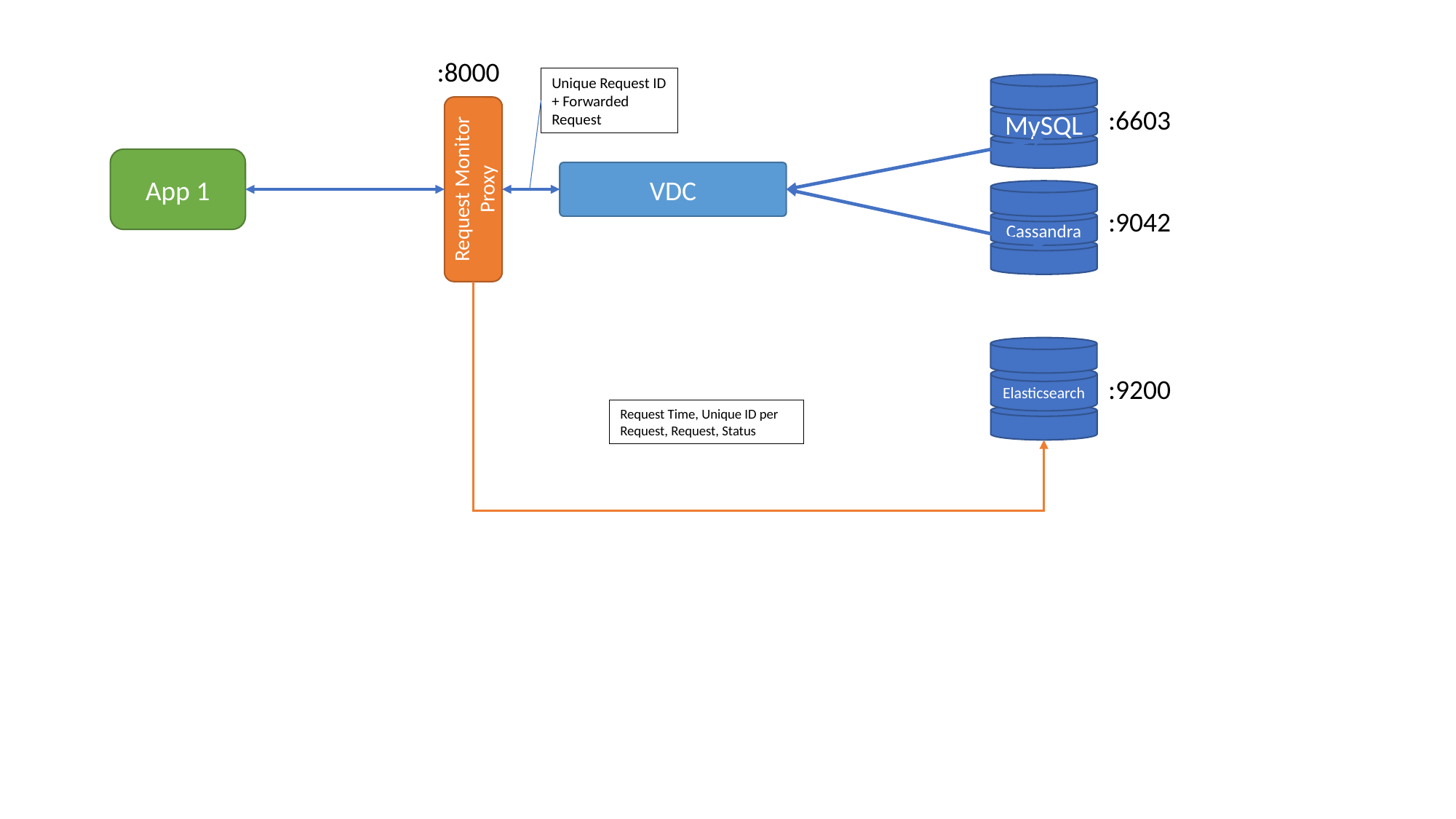

:8000
Unique Request ID + Forwarded Request

MySQL

Request Monitor
Proxy
:6603
App 1
VDC

Cassandra

:9042

Elasticsearch

:9200
Request Time, Unique ID per Request, Request, Status